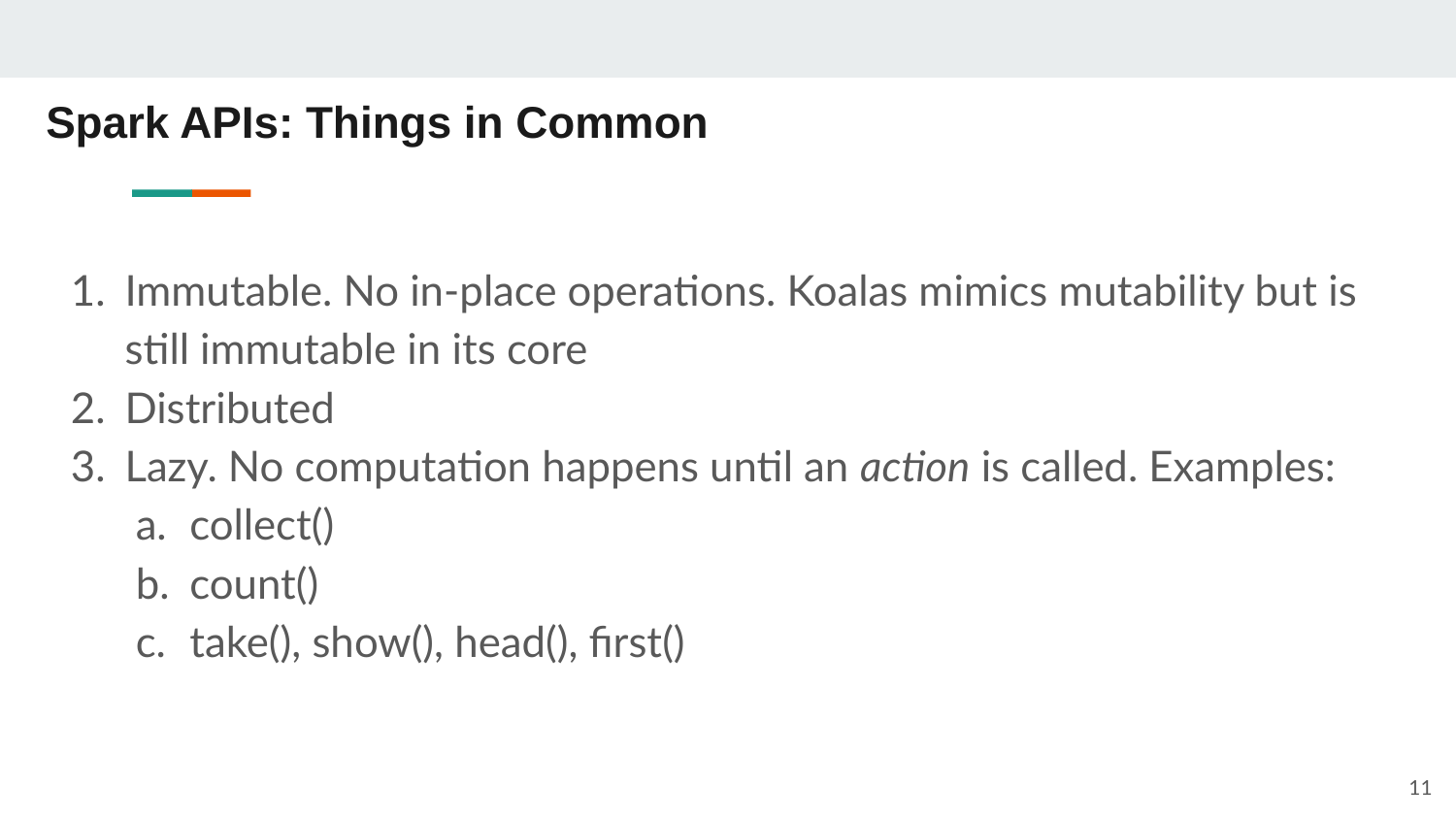

# Spark APIs: Things in Common
Immutable. No in-place operations. Koalas mimics mutability but is still immutable in its core
Distributed
Lazy. No computation happens until an action is called. Examples:
collect()
count()
take(), show(), head(), first()
11